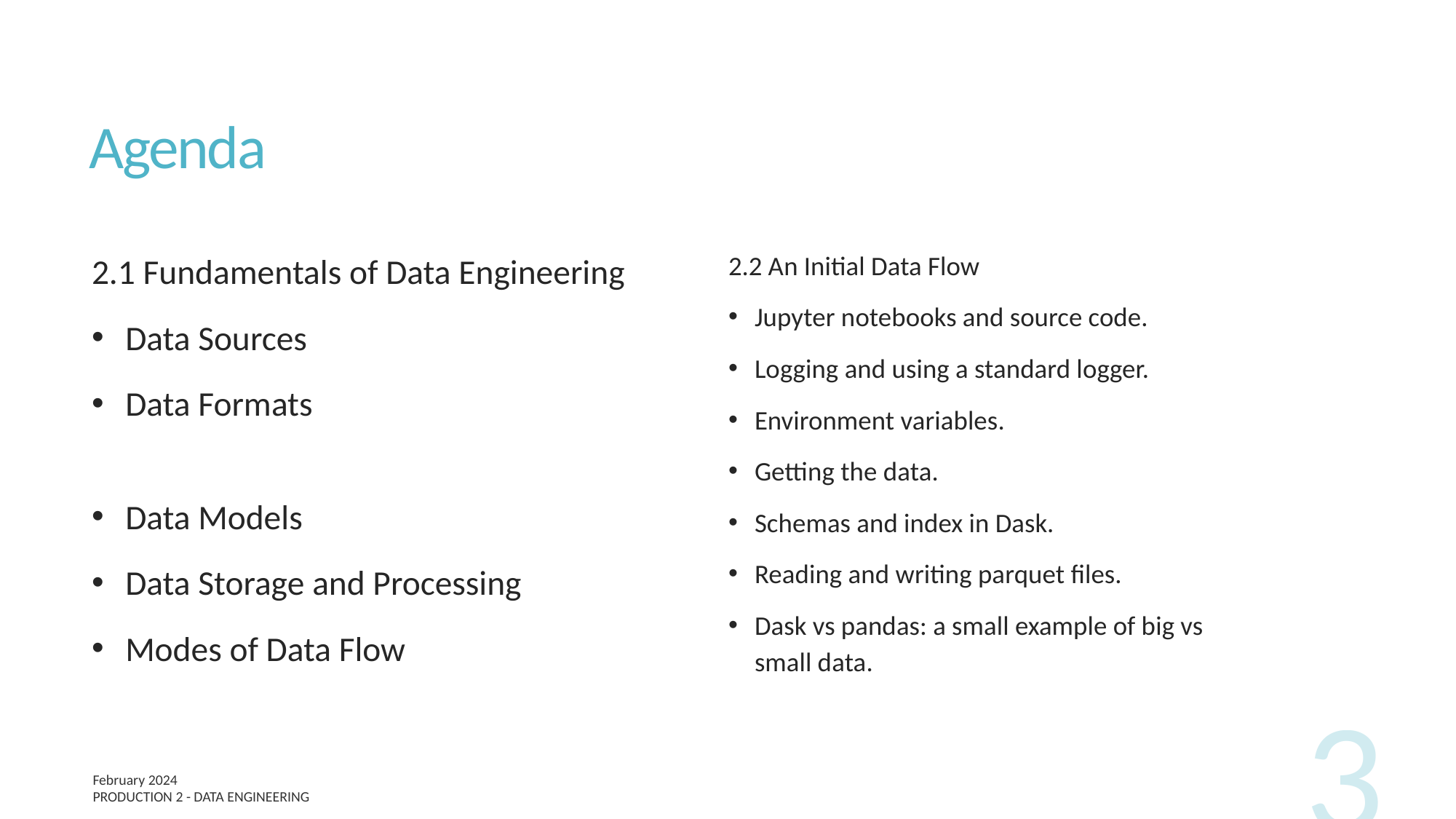

# Agenda
2.1 Fundamentals of Data Engineering
Data Sources
Data Formats
Data Models
Data Storage and Processing
Modes of Data Flow
2.2 An Initial Data Flow
Jupyter notebooks and source code.
Logging and using a standard logger.
Environment variables.
Getting the data.
Schemas and index in Dask.
Reading and writing parquet files.
Dask vs pandas: a small example of big vs small data.
3
February 2024
Production 2 - Data Engineering